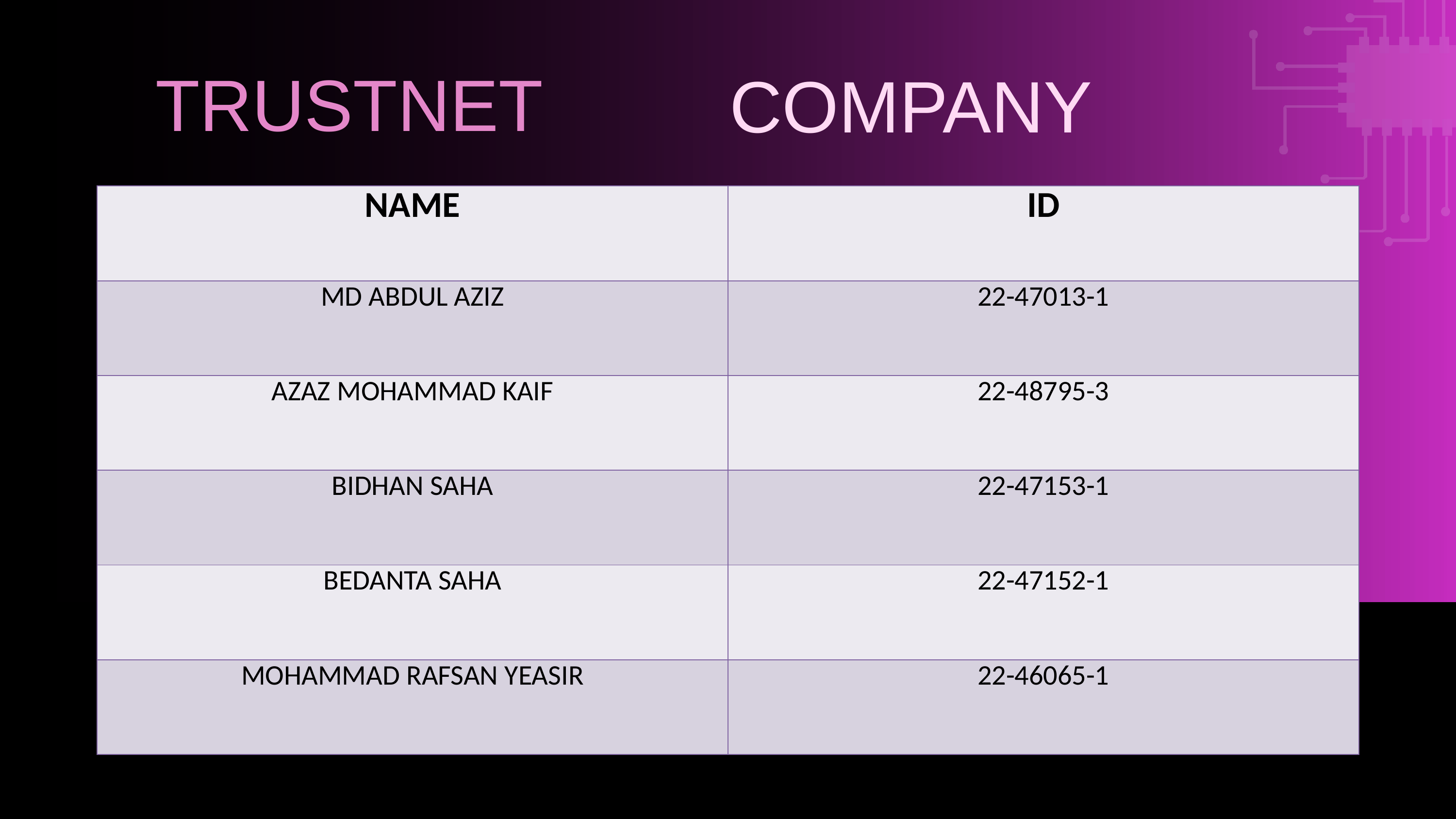

COMPANY
TRUSTNET
| NAME | ID |
| --- | --- |
| MD ABDUL AZIZ | 22-47013-1 |
| AZAZ MOHAMMAD KAIF | 22-48795-3 |
| BIDHAN SAHA | 22-47153-1 |
| BEDANTA SAHA | 22-47152-1 |
| MOHAMMAD RAFSAN YEASIR | 22-46065-1 |